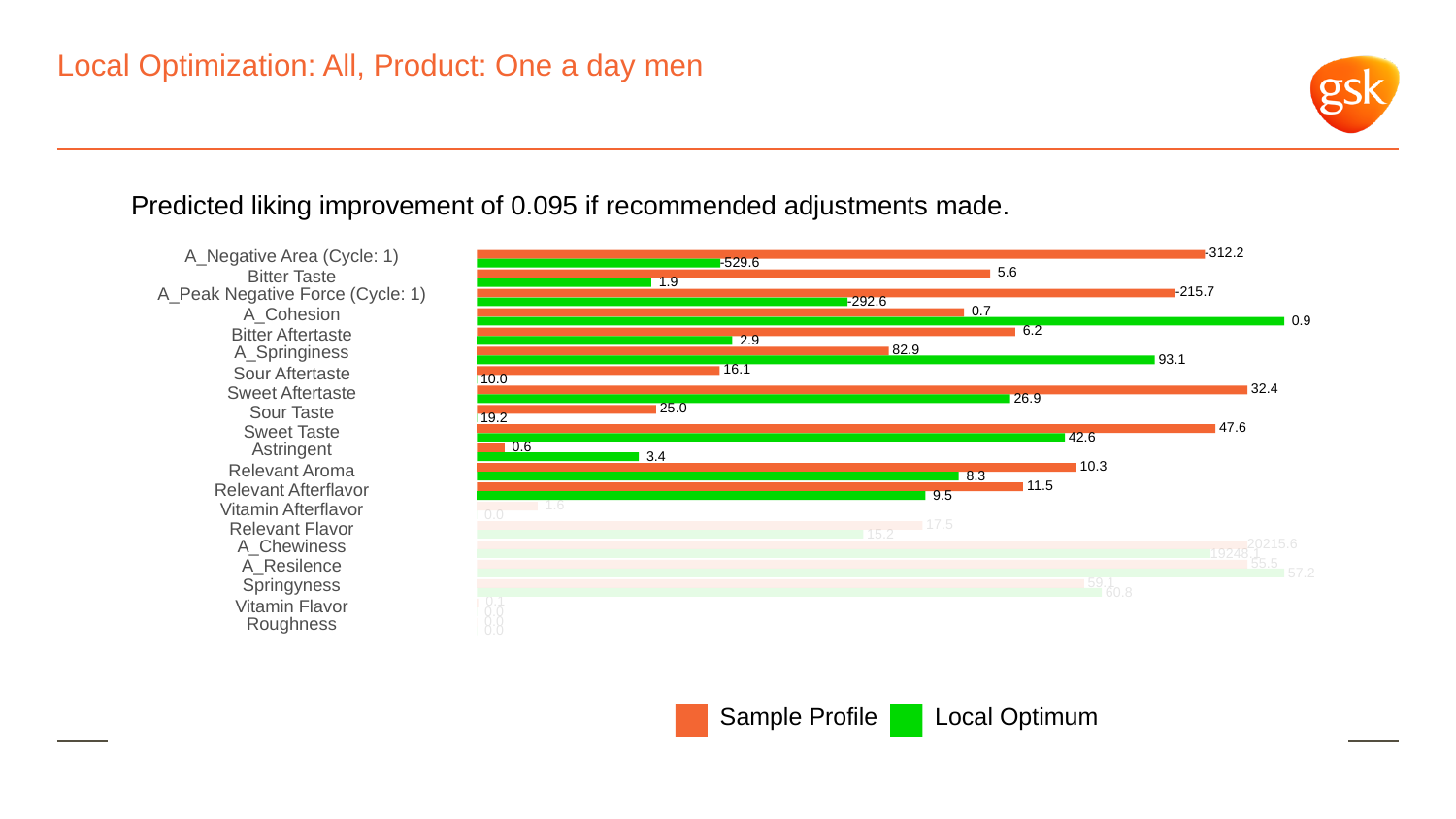

# Local Optimization: All, Product: One a day men

Predicted liking improvement of 0.095 if recommended adjustments made.

A_Negative Area (Cycle: 1)
-312.2

-529.6

  5.6

Bitter Taste
  1.9

A_Peak Negative Force (Cycle: 1)
-215.7

-292.6

A_Cohesion
  0.7

  0.9

  6.2

Bitter Aftertaste
  2.9

A_Springiness
 82.9

 93.1

 16.1

Sour Aftertaste
 10.0

 32.4

Sweet Aftertaste
 26.9

 25.0

Sour Taste
 19.2

 47.6

Sweet Taste
 42.6

Astringent
  0.6

  3.4

 10.3

Relevant Aroma
  8.3

 11.5

Relevant Afterflavor
  9.5

  1.6

Vitamin Afterflavor
  0.0

 17.5

Relevant Flavor
 15.2

A_Chewiness
20215.6

19248.1

A_Resilence
 55.5

 57.2

Springyness
 59.1

 60.8

  0.1

Vitamin Flavor
  0.0

Roughness
  0.0

  0.0

Local Optimum
Sample Profile